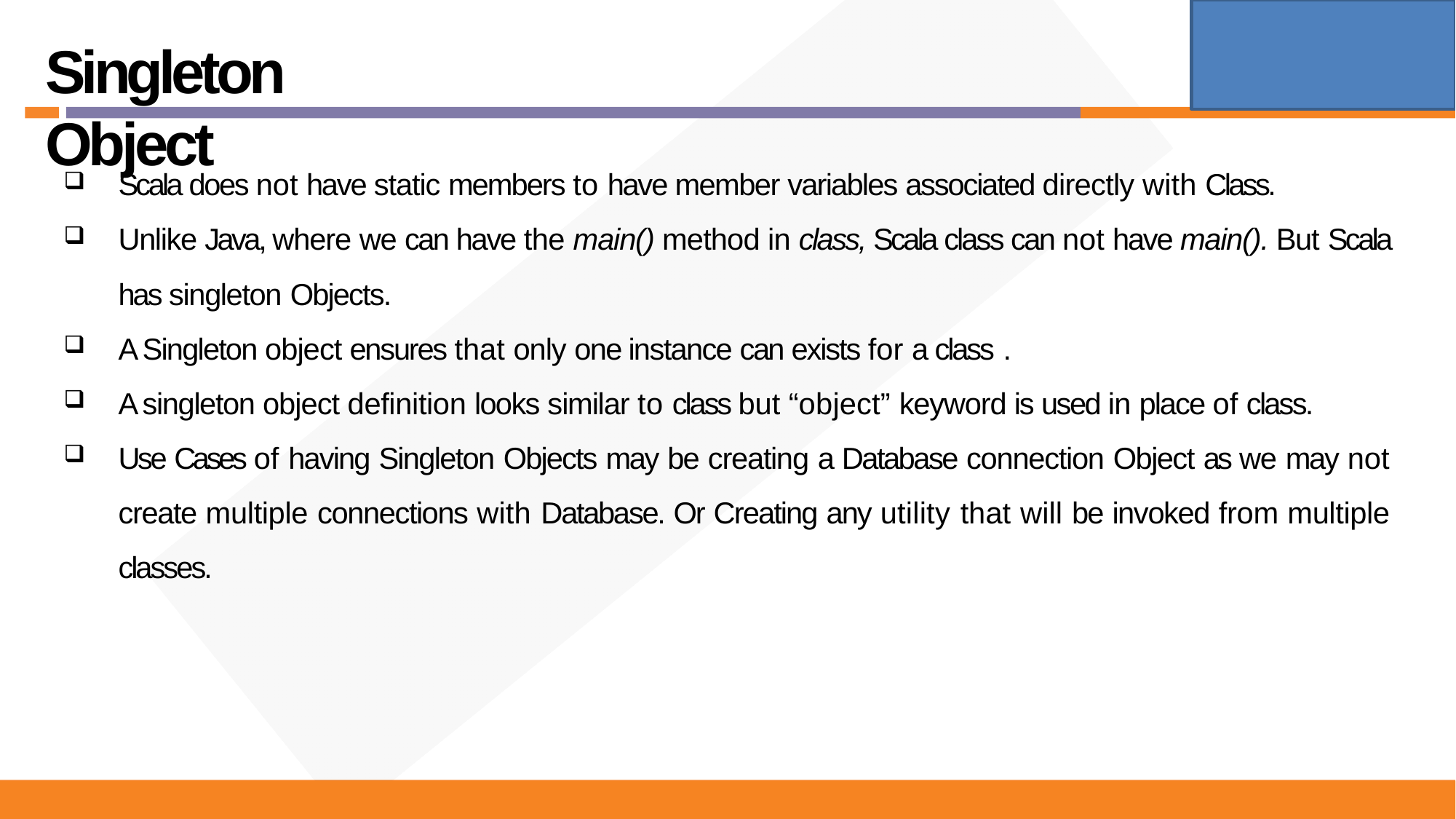

# Singleton Object
Scala does not have static members to have member variables associated directly with Class.
Unlike Java, where we can have the main() method in class, Scala class can not have main(). But Scala
has singleton Objects.
A Singleton object ensures that only one instance can exists for a class .
A singleton object definition looks similar to class but “object” keyword is used in place of class.
Use Cases of having Singleton Objects may be creating a Database connection Object as we may not  create multiple connections with Database. Or Creating any utility that will be invoked from multiple  classes.